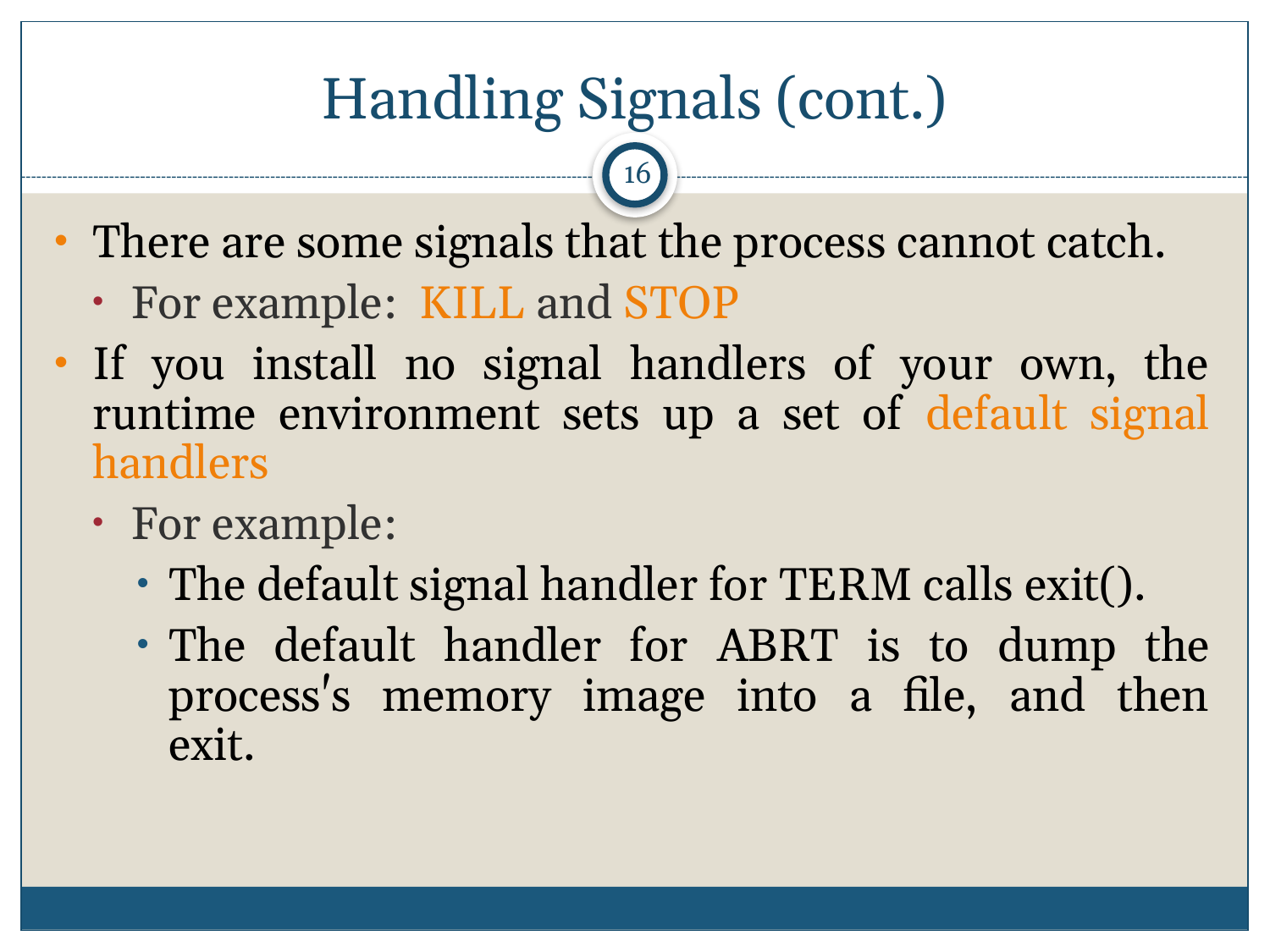

# Handling Signals (cont.)
16
There are some signals that the process cannot catch.
For example:  KILL and STOP
If you install no signal handlers of your own, the runtime environment sets up a set of default signal handlers
For example:
The default signal handler for TERM calls exit().
The default handler for ABRT is to dump the process's memory image into a file, and then
exit.